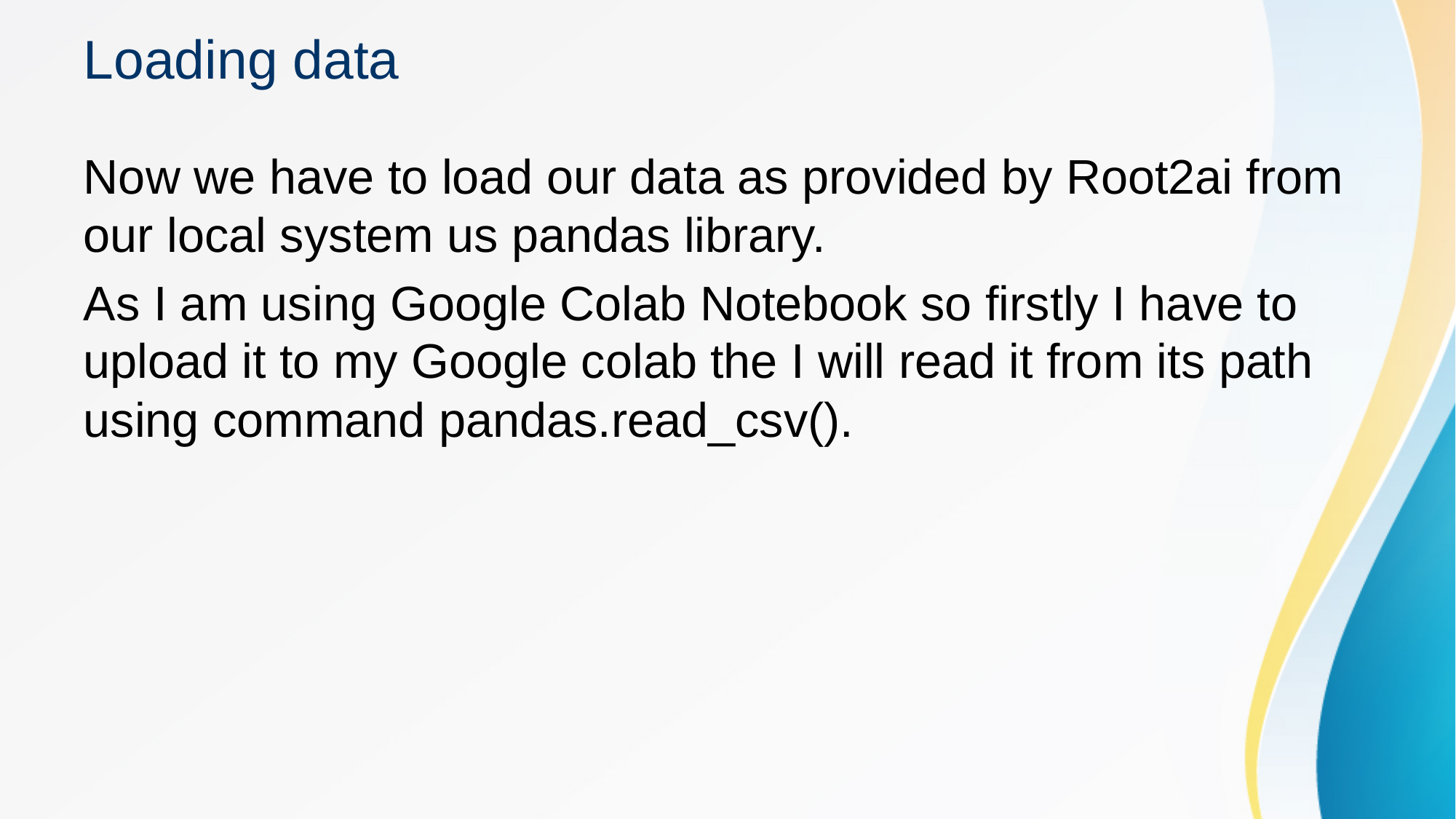

# Loading data
Now we have to load our data as provided by Root2ai from our local system us pandas library.
As I am using Google Colab Notebook so firstly I have to upload it to my Google colab the I will read it from its path using command pandas.read_csv().